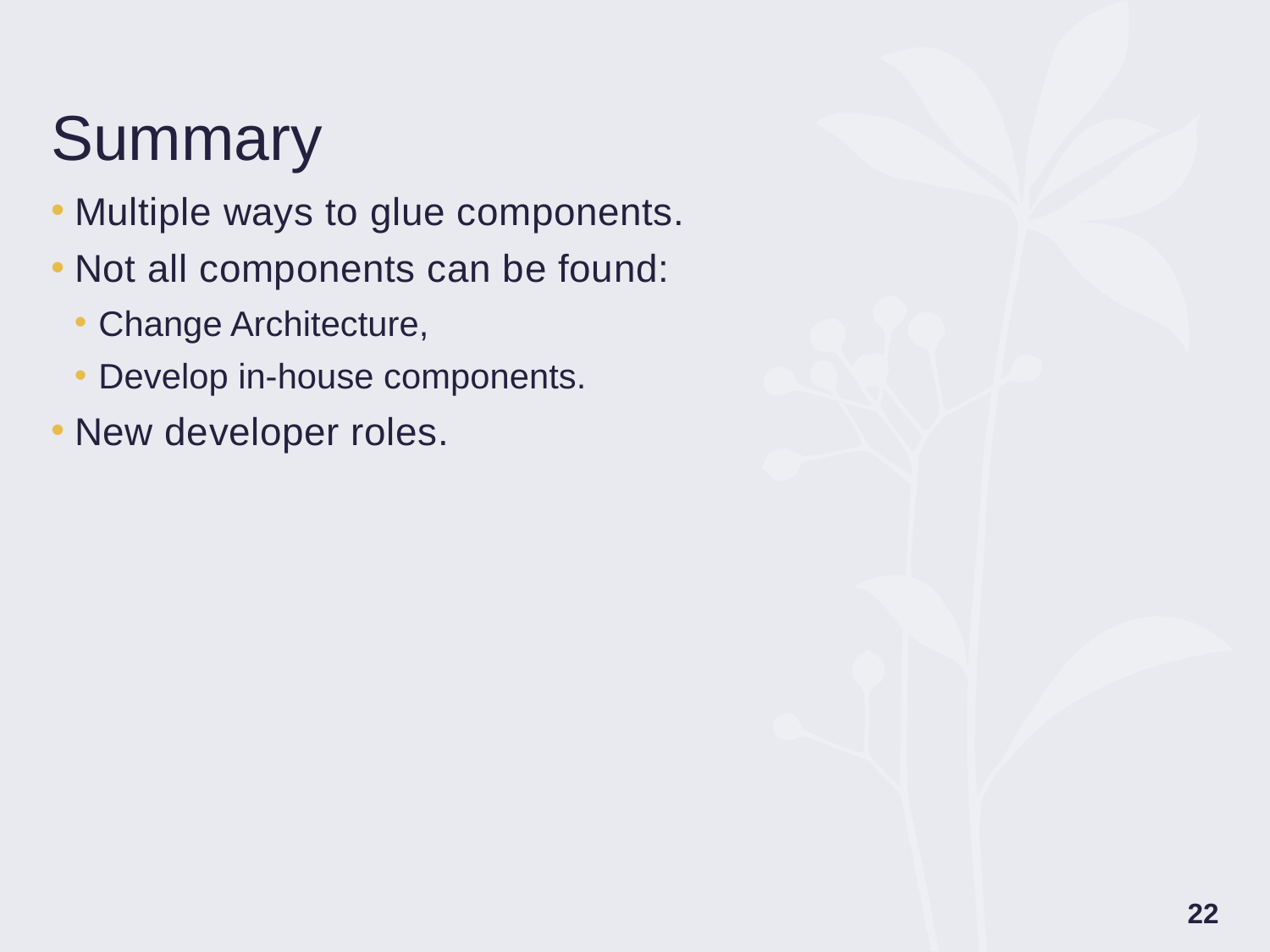

# Summary
Multiple ways to glue components.
Not all components can be found:
Change Architecture,
Develop in-house components.
New developer roles.
22